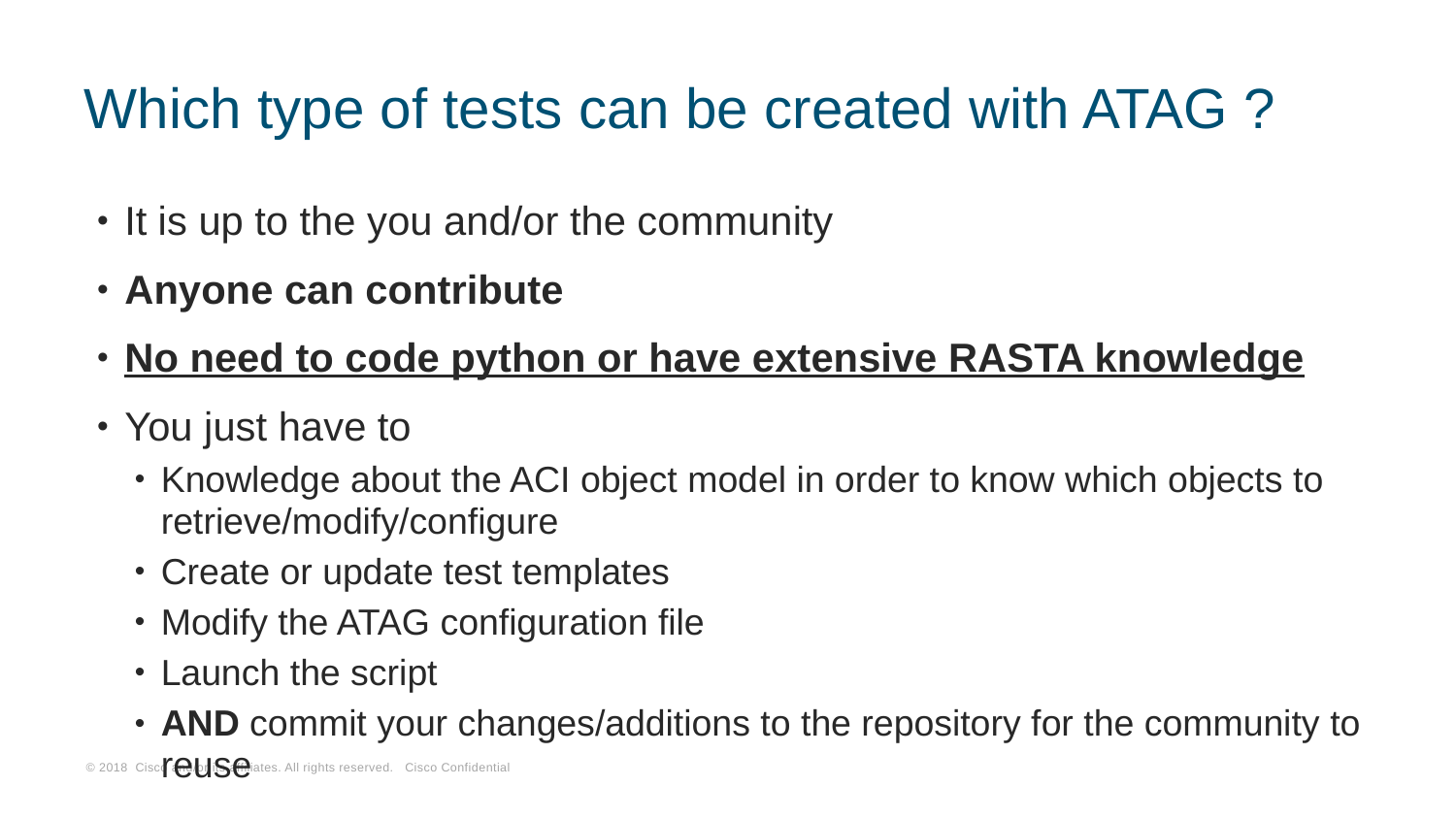

# Which type of tests can be created with ATAG ?
It is up to the you and/or the community
Anyone can contribute
No need to code python or have extensive RASTA knowledge
You just have to
Knowledge about the ACI object model in order to know which objects to retrieve/modify/configure
Create or update test templates
Modify the ATAG configuration file
Launch the script
AND commit your changes/additions to the repository for the community to reuse